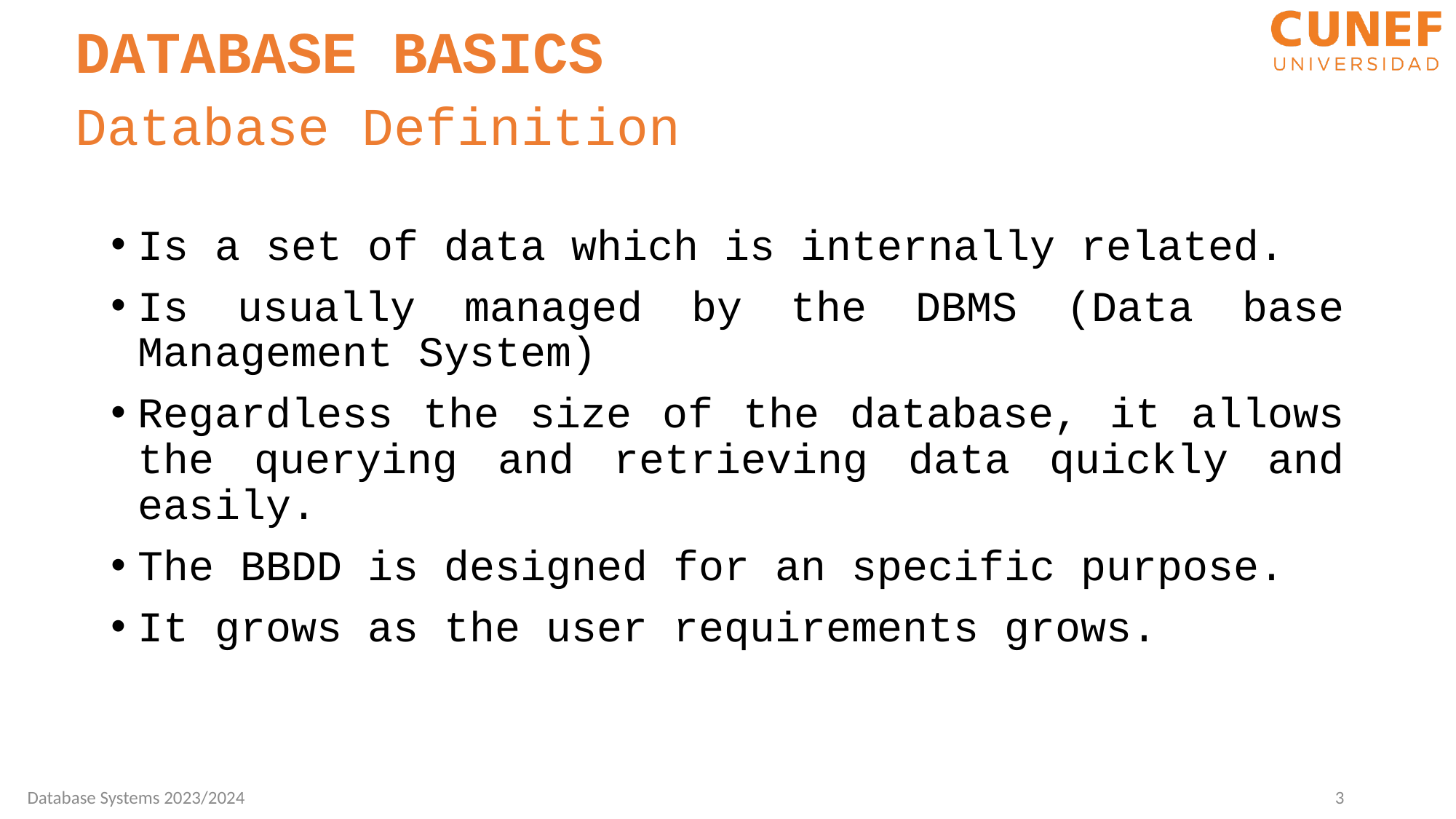

DATABASE BASICS
Database Definition
Is a set of data which is internally related.
Is usually managed by the DBMS (Data base Management System)
Regardless the size of the database, it allows the querying and retrieving data quickly and easily.
The BBDD is designed for an specific purpose.
It grows as the user requirements grows.
Database Systems 2023/2024
3